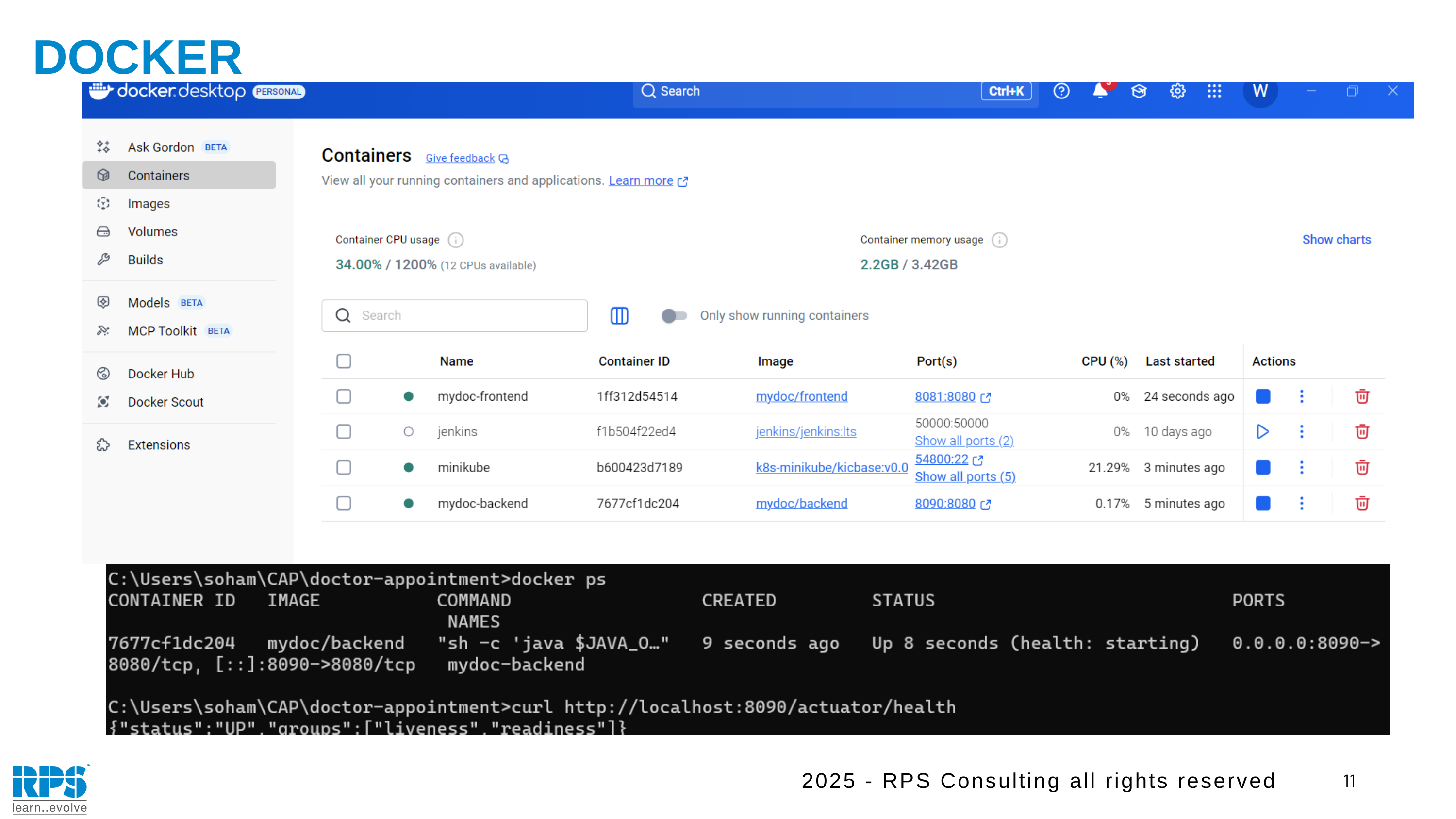

DOCKER

11
2025 - RPS Consulting all rights reserved